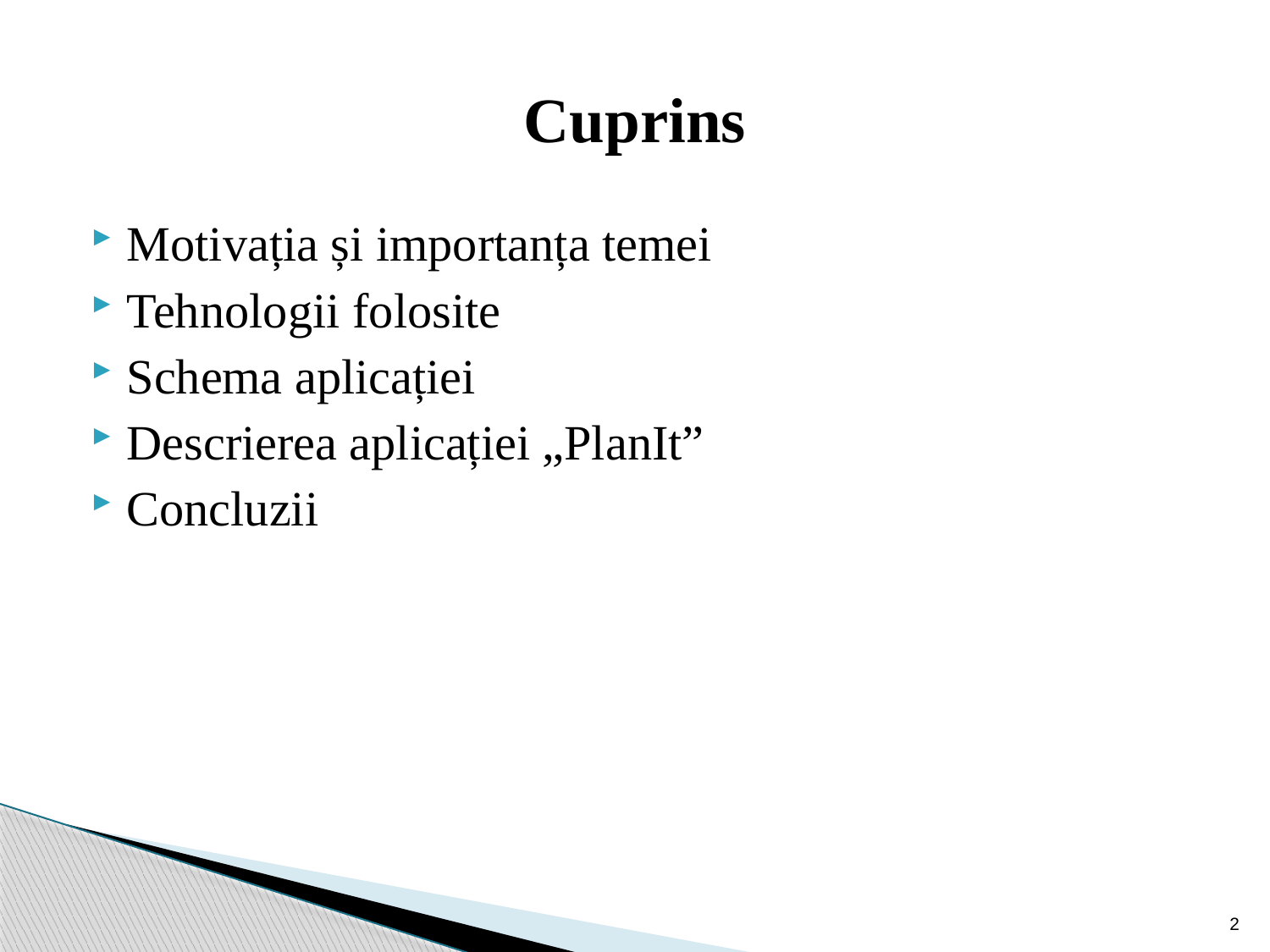

# Cuprins
Motivația și importanța temei
Tehnologii folosite
Schema aplicației
Descrierea aplicației „PlanIt”
Concluzii
2